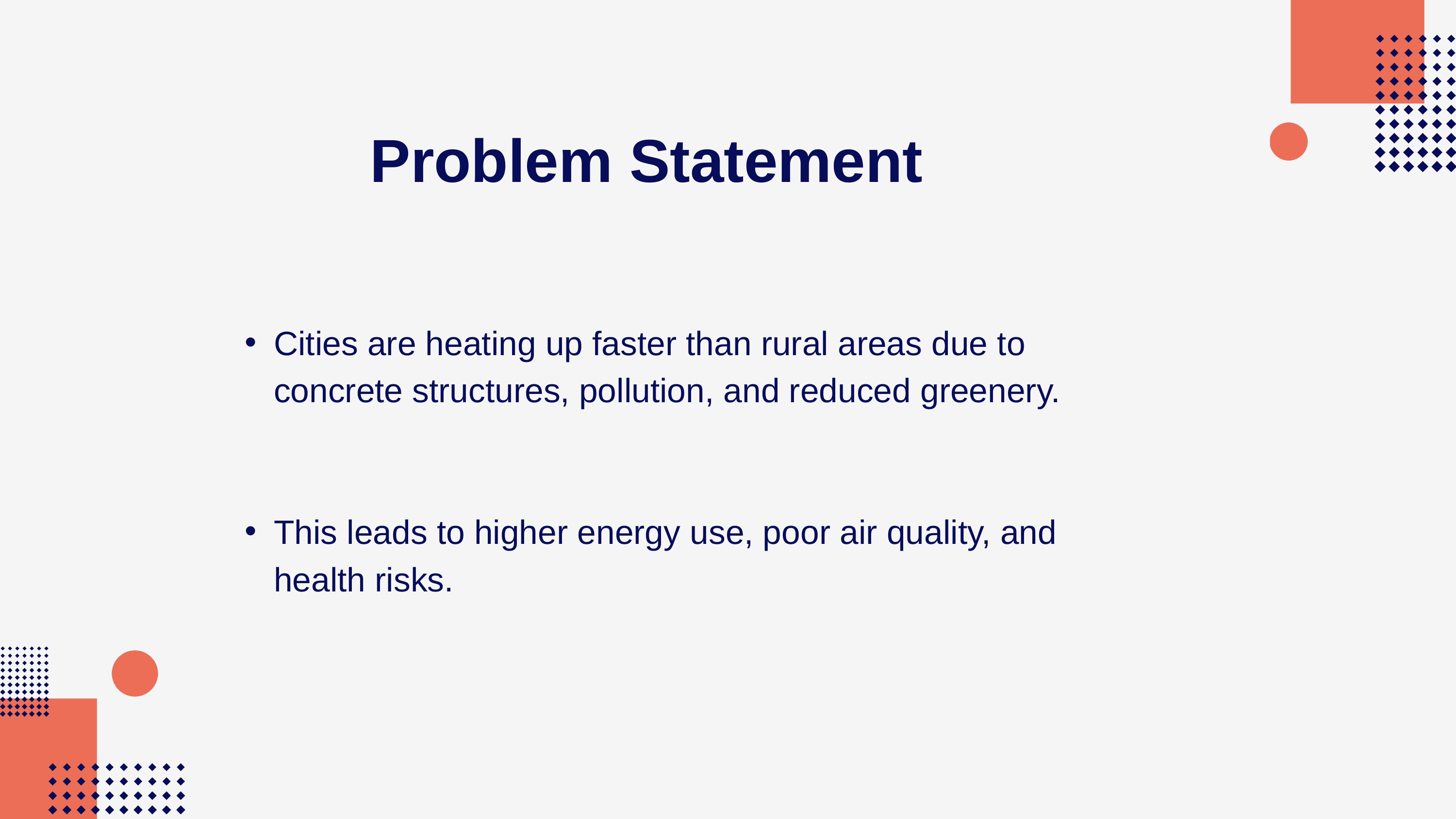

Problem Statement
Cities are heating up faster than rural areas due to concrete structures, pollution, and reduced greenery.

This leads to higher energy use, poor air quality, and health risks.